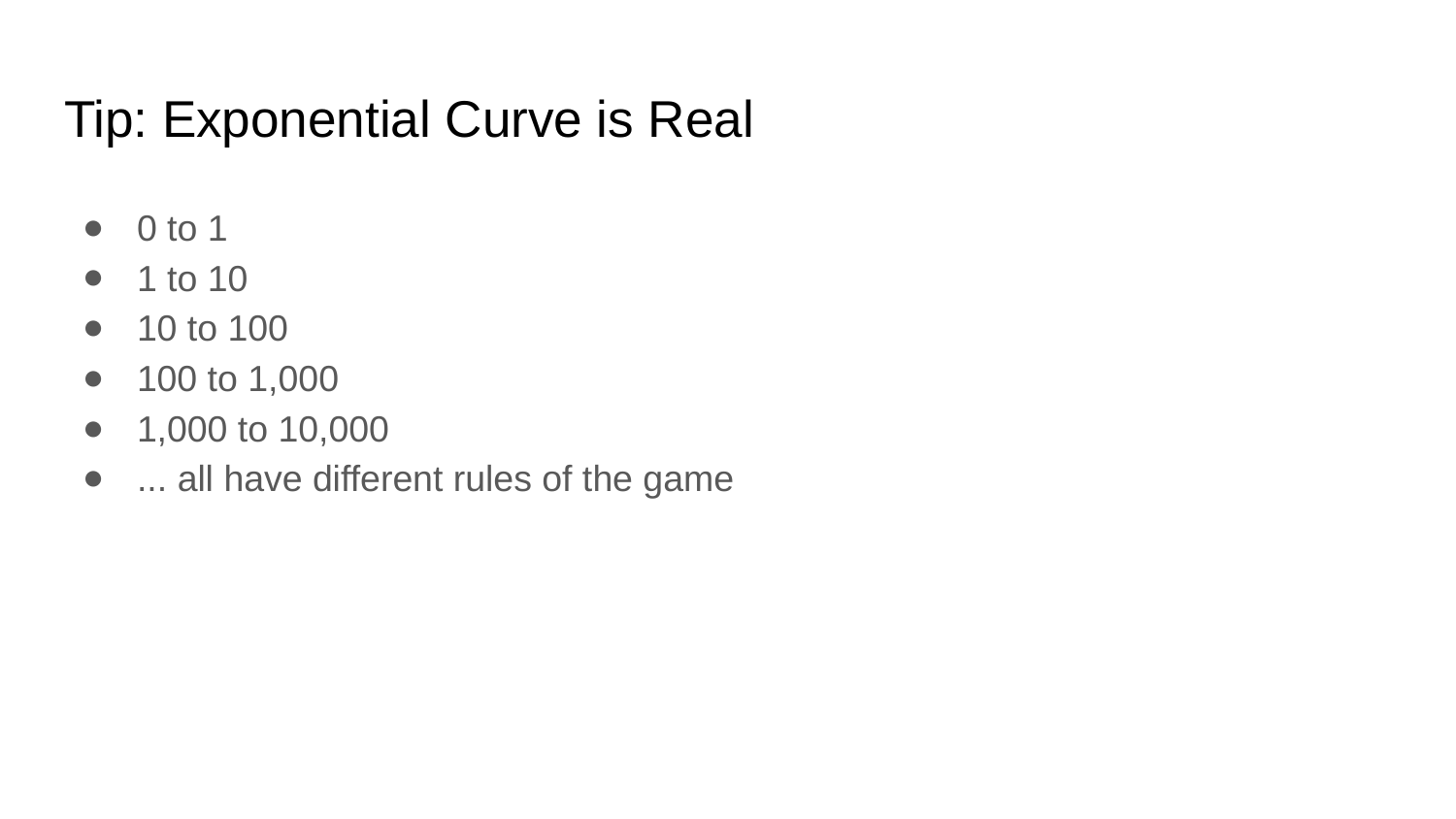

# Tip: Exponential Curve is Real
0 to 1
1 to 10
10 to 100
100 to 1,000
1,000 to 10,000
... all have different rules of the game